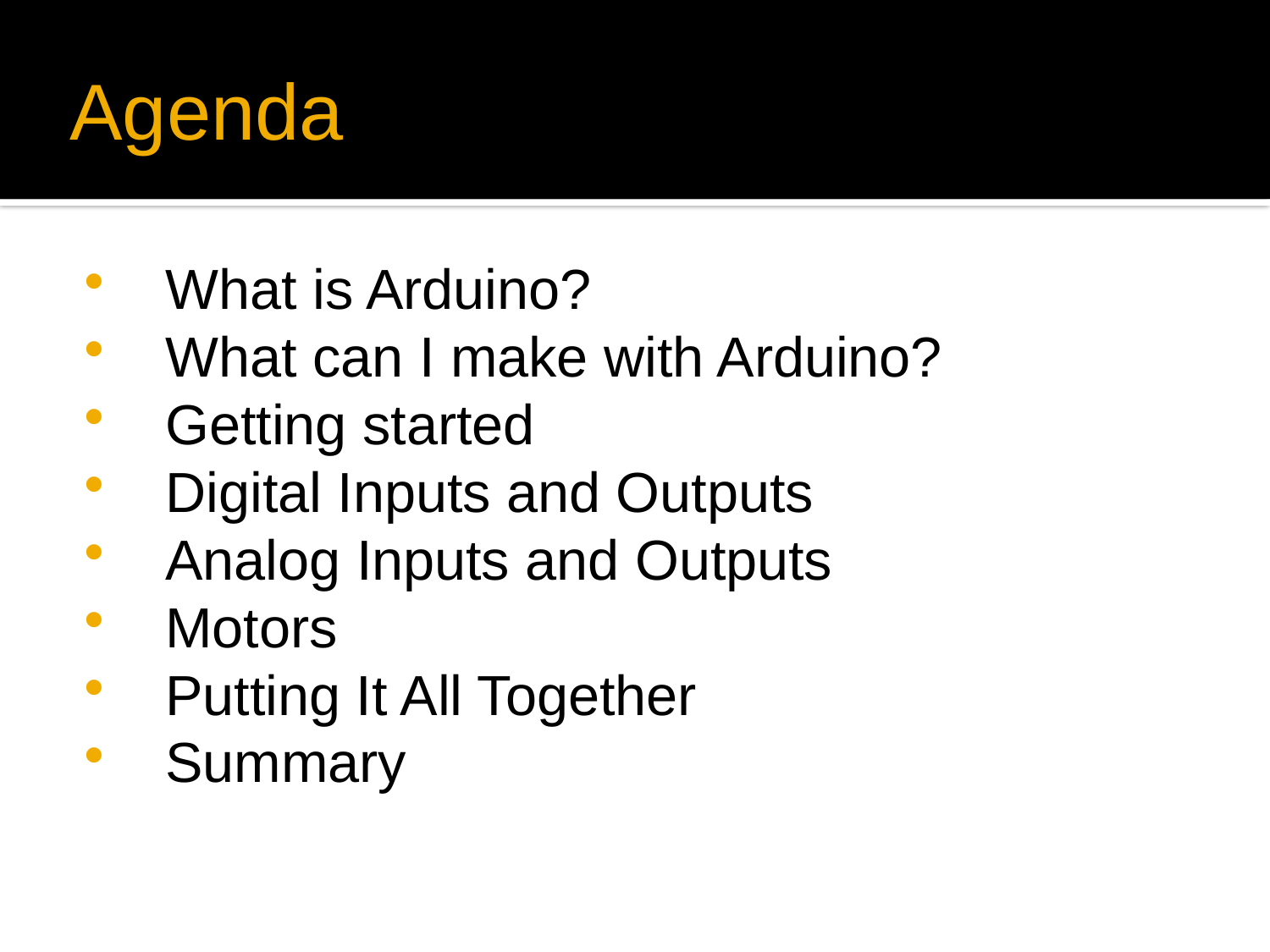

# Agenda
What is Arduino?
What can I make with Arduino?
Getting started
Digital Inputs and Outputs
Analog Inputs and Outputs
Motors
Putting It All Together
Summary